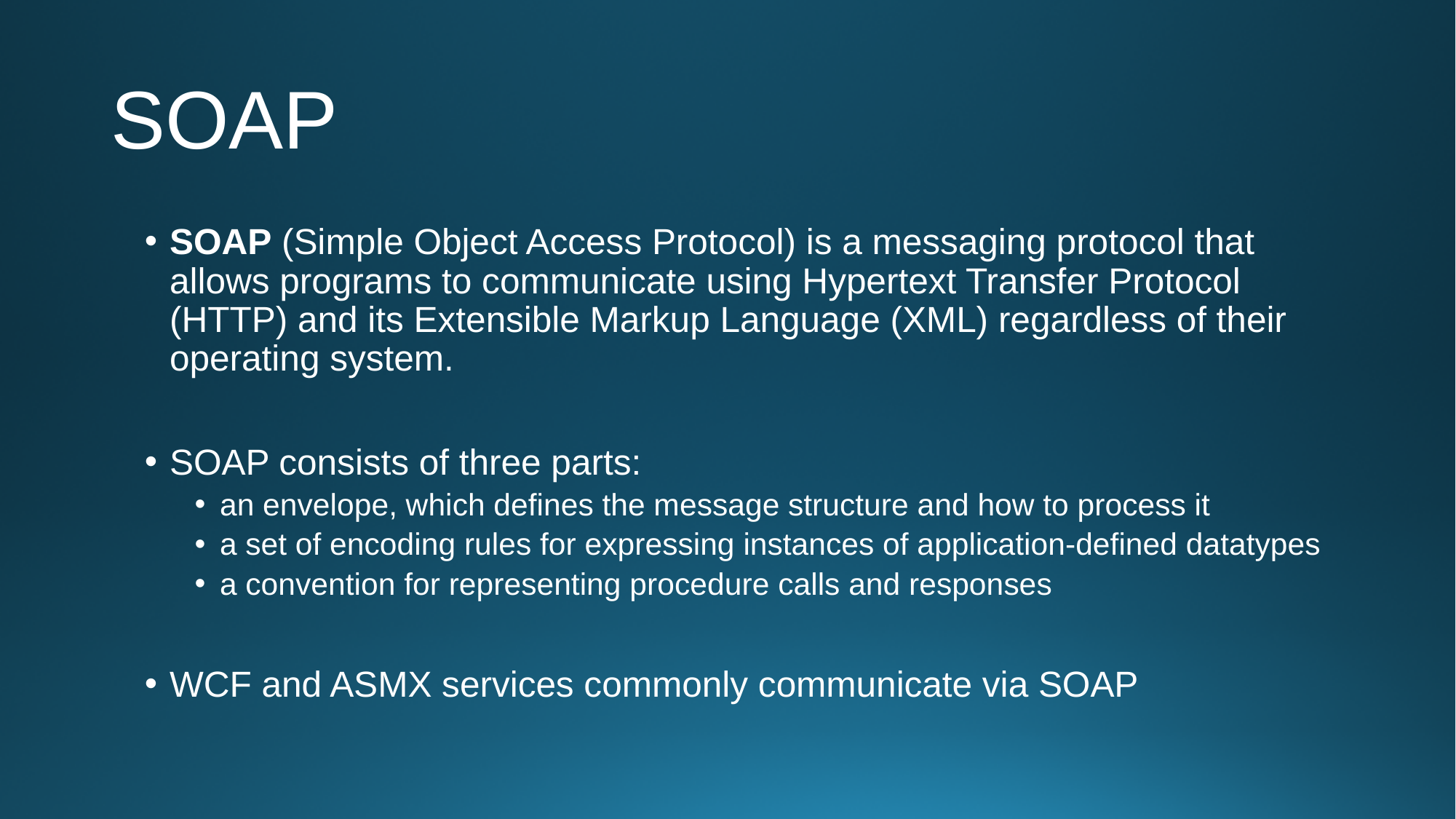

# SOAP
SOAP (Simple Object Access Protocol) is a messaging protocol that allows programs to communicate using Hypertext Transfer Protocol (HTTP) and its Extensible Markup Language (XML) regardless of their operating system.

SOAP consists of three parts:
an envelope, which defines the message structure and how to process it
a set of encoding rules for expressing instances of application-defined datatypes
a convention for representing procedure calls and responses

WCF and ASMX services commonly communicate via SOAP